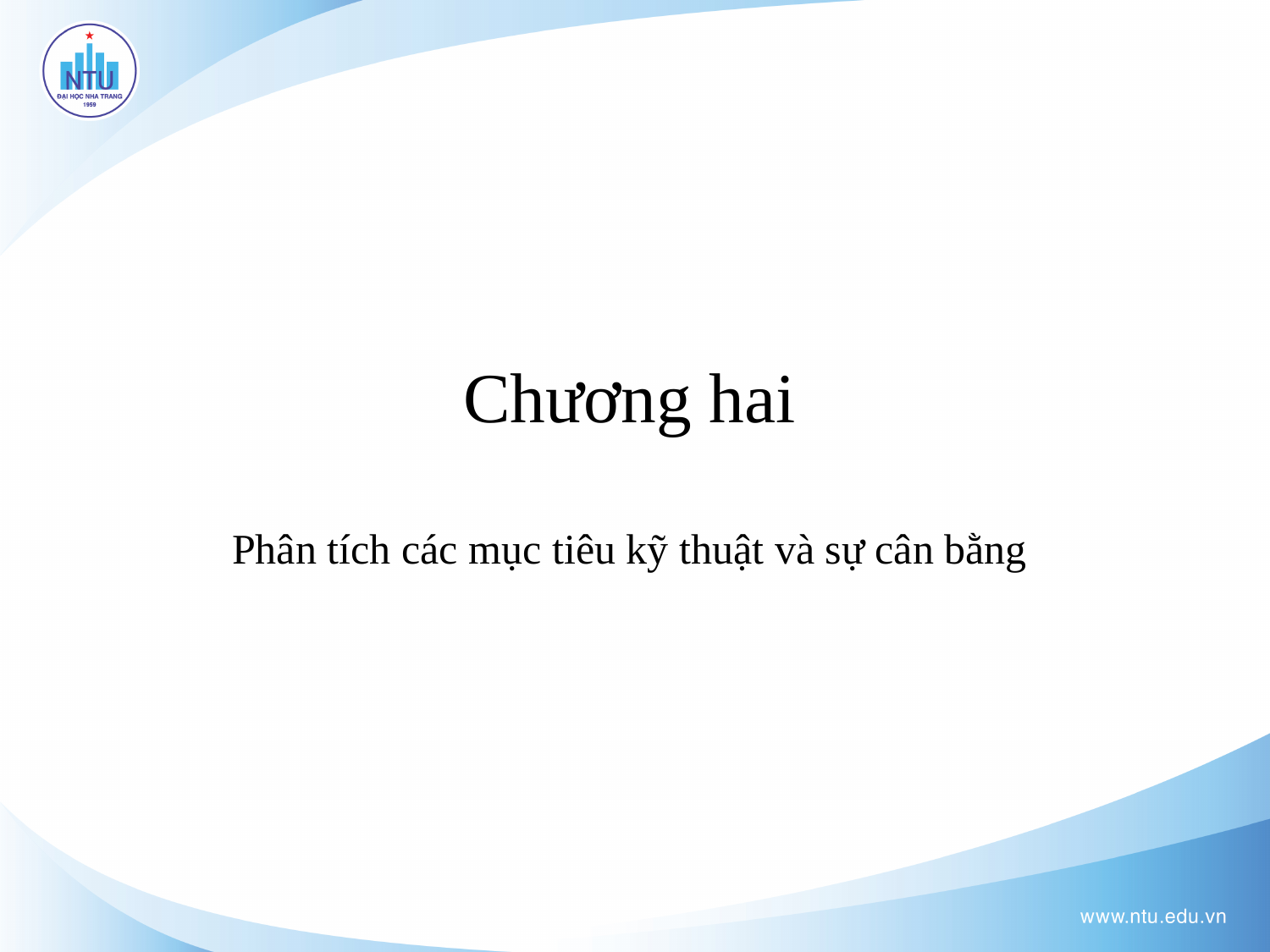

# Chương hai Phân tích các mục tiêu kỹ thuật và sự cân bằng